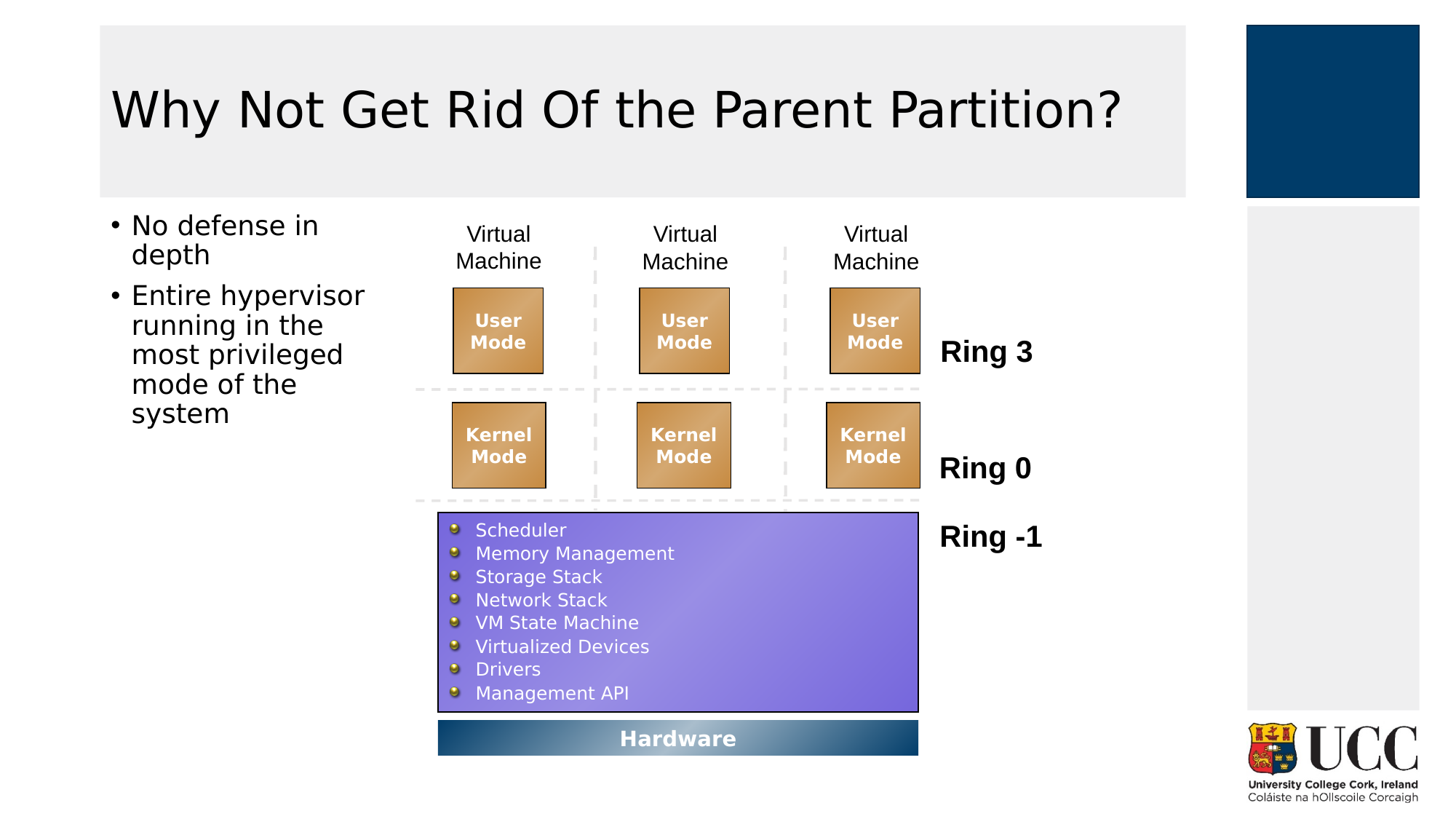

# Why Not Get Rid Of the Parent Partition?
No defense in depth
Entire hypervisor running in the most privileged mode of the system
Virtual
Machine
Virtual
Machine
Virtual
Machine

User
Mode
User
Mode
User
Mode
Ring 3

Kernel
Mode
Kernel
Mode
Kernel
Mode
Ring 0

Scheduler
Memory Management
Storage Stack
Network Stack
VM State Machine
Virtualized Devices
Drivers
Management API
Ring -1
Hardware